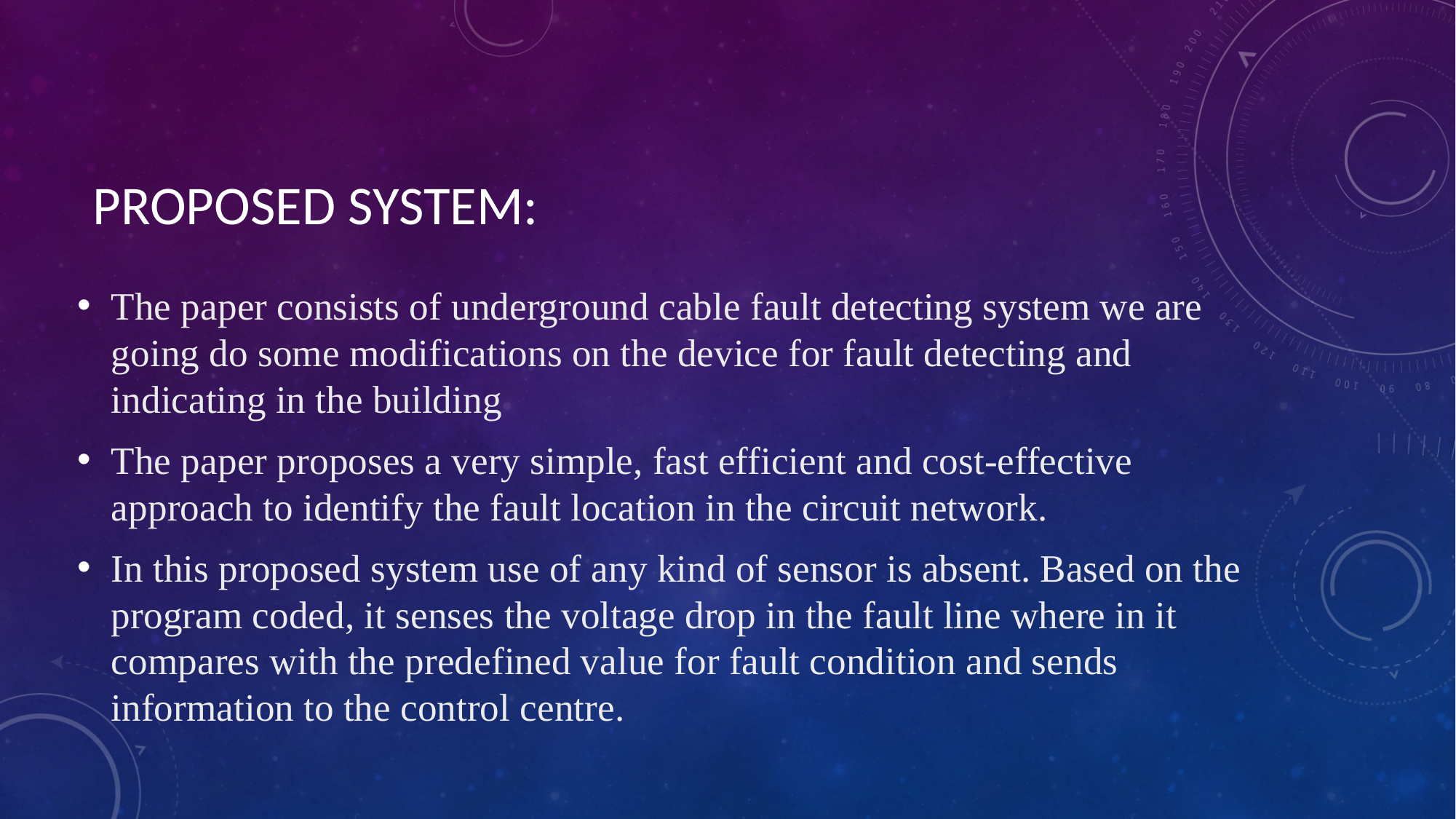

# Proposed system:

The paper consists of underground cable fault detecting system we are going do some modifications on the device for fault detecting and indicating in the building
The paper proposes a very simple, fast efficient and cost-effective approach to identify the fault location in the circuit network.
In this proposed system use of any kind of sensor is absent. Based on the program coded, it senses the voltage drop in the fault line where in it compares with the predefined value for fault condition and sends information to the control centre.